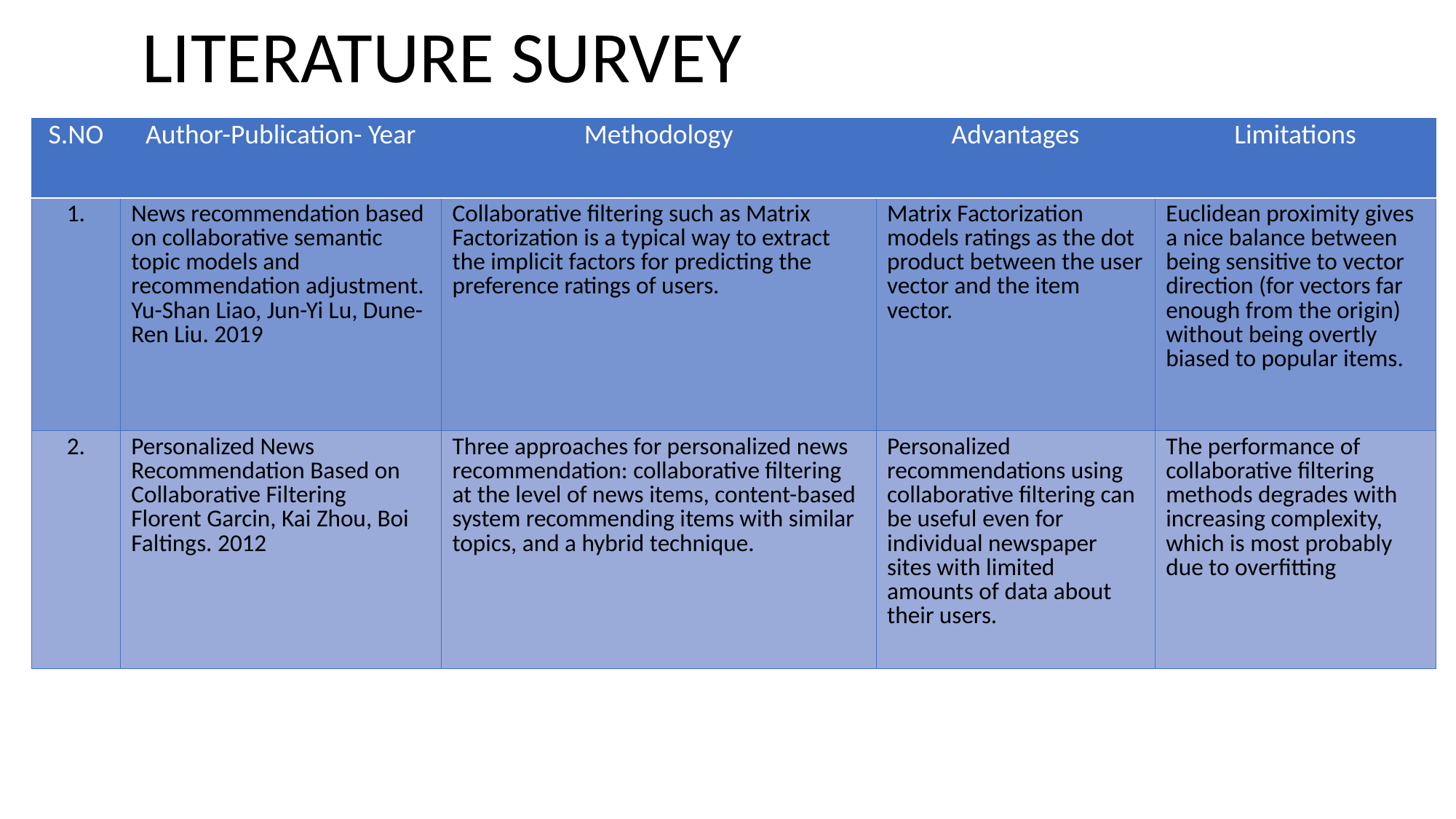

# LITERATURE SURVEY
| S.NO | Author-Publication- Year | Methodology | Advantages | Limitations |
| --- | --- | --- | --- | --- |
| 1. | News recommendation based on collaborative semantic topic models and recommendation adjustment. Yu-Shan Liao, Jun-Yi Lu, Dune-Ren Liu. 2019 | Collaborative filtering such as Matrix Factorization is a typical way to extract the implicit factors for predicting the preference ratings of users. | Matrix Factorization models ratings as the dot product between the user vector and the item vector. | Euclidean proximity gives a nice balance between being sensitive to vector direction (for vectors far enough from the origin) without being overtly biased to popular items. |
| 2. | Personalized News Recommendation Based on Collaborative Filtering Florent Garcin, Kai Zhou, Boi Faltings. 2012 | Three approaches for personalized news recommendation: collaborative filtering at the level of news items, content-based system recommending items with similar topics, and a hybrid technique. | Personalized recommendations using collaborative filtering can be useful even for individual newspaper sites with limited amounts of data about their users. | The performance of collaborative filtering methods degrades with increasing complexity, which is most probably due to overfitting |